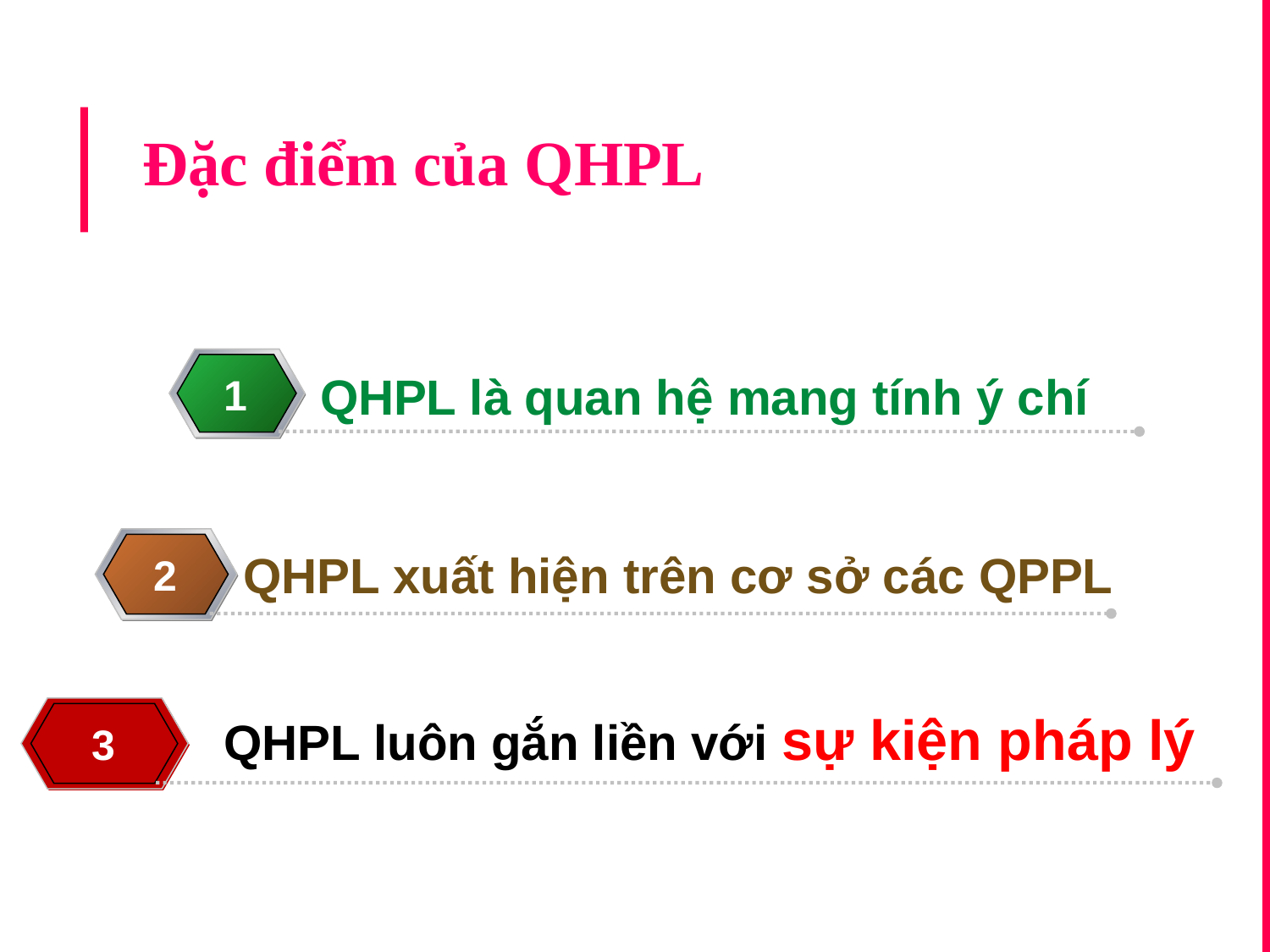

Đặc điểm của QHPL

Click to add Title
1

 QHPL là quan hệ mang tính ý chí

Click to add Title
2

QHPL xuất hiện trên cơ sở các QPPL

3

QHPL luôn gắn liền với sự kiện pháp lý